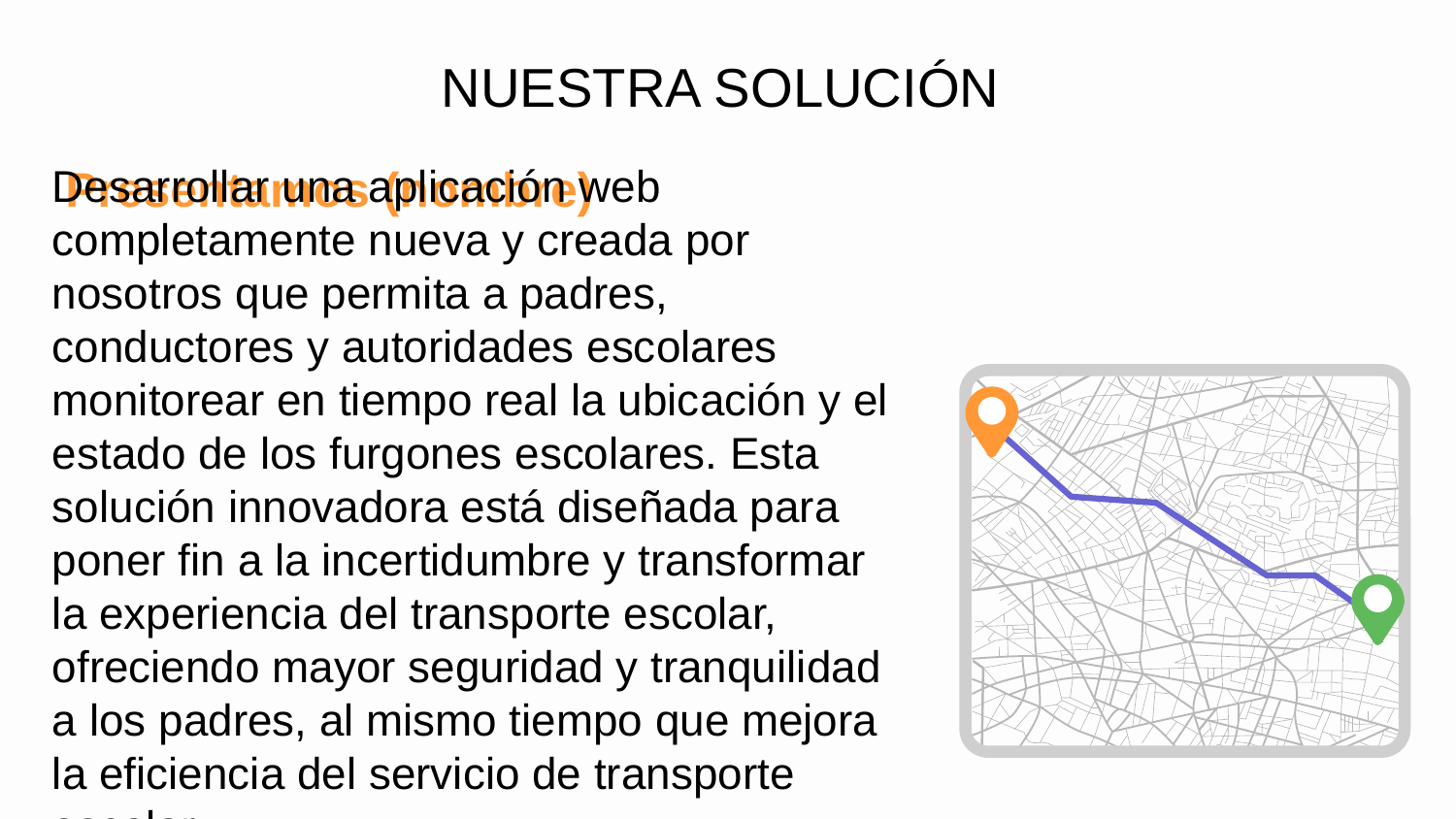

# NUESTRA SOLUCIÓN
 Presentamos (nombre)
Desarrollar una aplicación web completamente nueva y creada por nosotros que permita a padres, conductores y autoridades escolares monitorear en tiempo real la ubicación y el estado de los furgones escolares. Esta solución innovadora está diseñada para poner fin a la incertidumbre y transformar la experiencia del transporte escolar, ofreciendo mayor seguridad y tranquilidad a los padres, al mismo tiempo que mejora la eficiencia del servicio de transporte escolar.